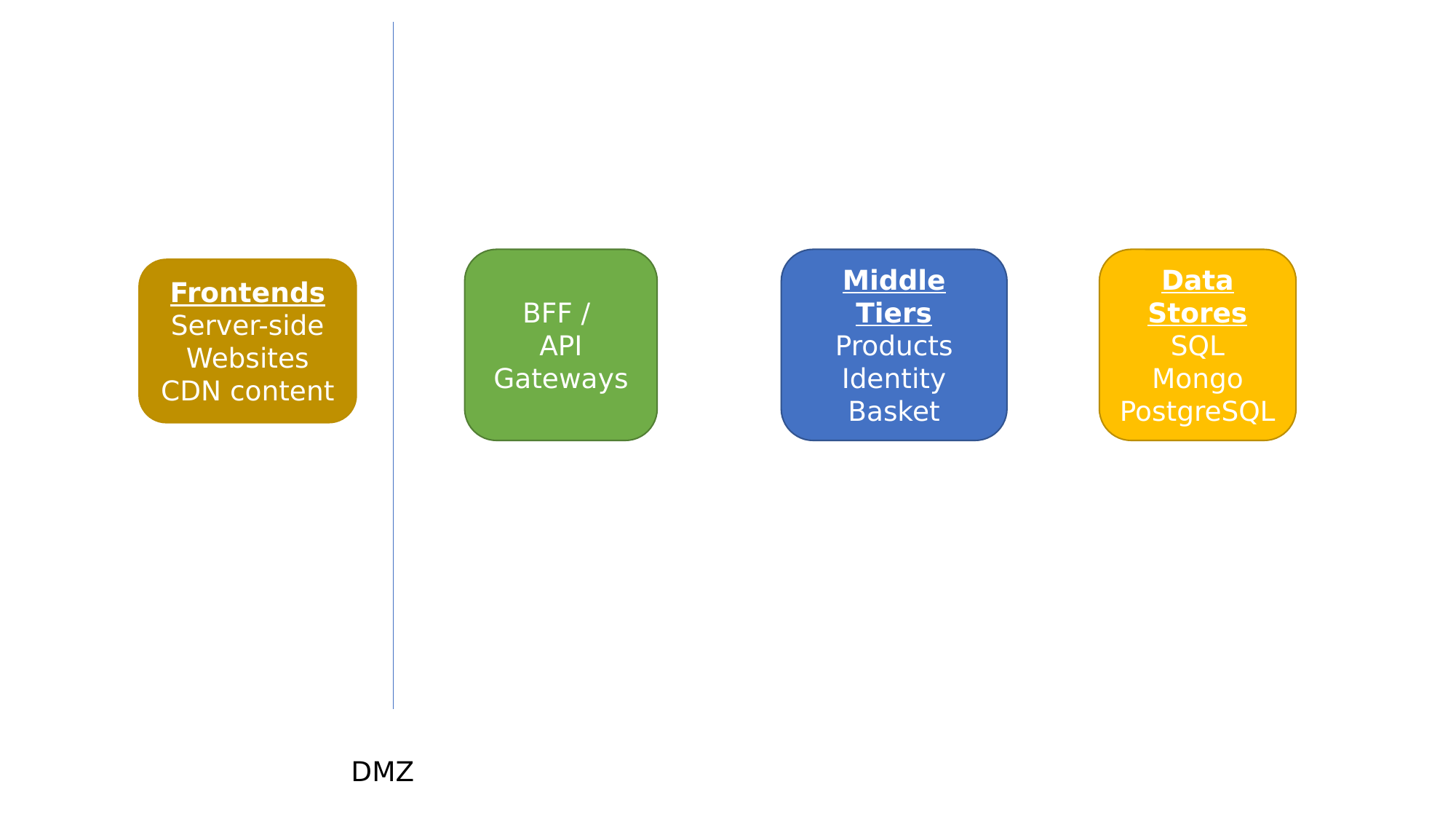

BFF /
API Gateways
Middle Tiers
Products
Identity
Basket
Data Stores
SQL
Mongo
PostgreSQL
Frontends
Server-side Websites
CDN content
DMZ